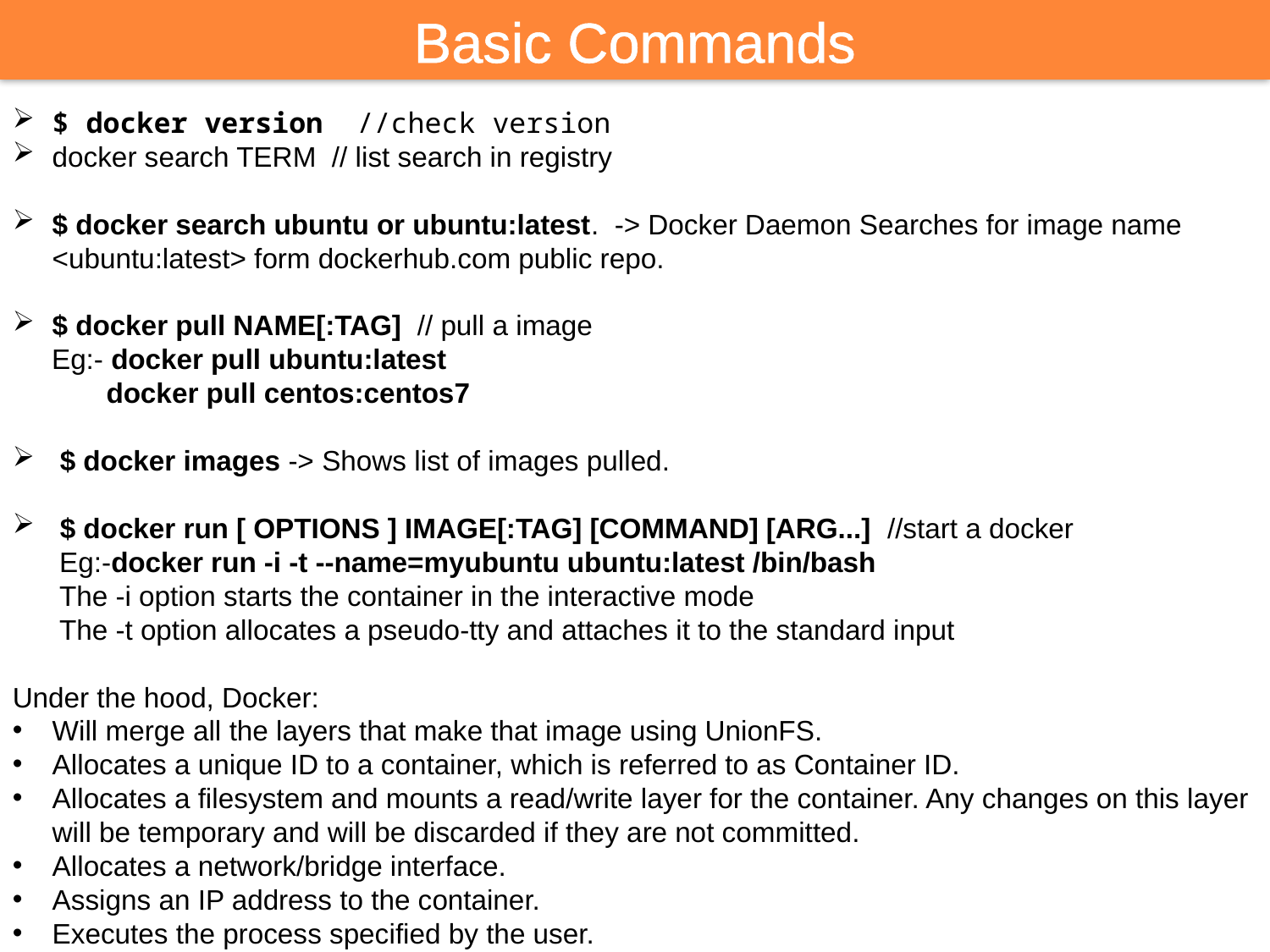

Basic Commands

$ docker version  //check version
docker search TERM  // list search in registry

$ docker search ubuntu or ubuntu:latest.  -> Docker Daemon Searches for image name       <ubuntu:latest> form dockerhub.com public repo.

$ docker pull NAME[:TAG]  // pull a image
     Eg:- docker pull ubuntu:latest
            docker pull centos:centos7

 $ docker images -> Shows list of images pulled.

 $ docker run [ OPTIONS ] IMAGE[:TAG] [COMMAND] [ARG...]  //start a docker
      Eg:-docker run -i -t --name=myubuntu ubuntu:latest /bin/bash
      The -i option starts the container in the interactive mode
      The -t option allocates a pseudo-tty and attaches it to the standard input

Under the hood, Docker:
Will merge all the layers that make that image using UnionFS.
Allocates a unique ID to a container, which is referred to as Container ID.
Allocates a filesystem and mounts a read/write layer for the container. Any changes on this layer will be temporary and will be discarded if they are not committed.
Allocates a network/bridge interface.
Assigns an IP address to the container.
Executes the process specified by the user.

Also, with the default Docker configuration, it creates a directory with the container's ID inside /var/lib/docker/containers, which has the container's specific information such as hostname, configuration details, logs, and /etc/hosts.